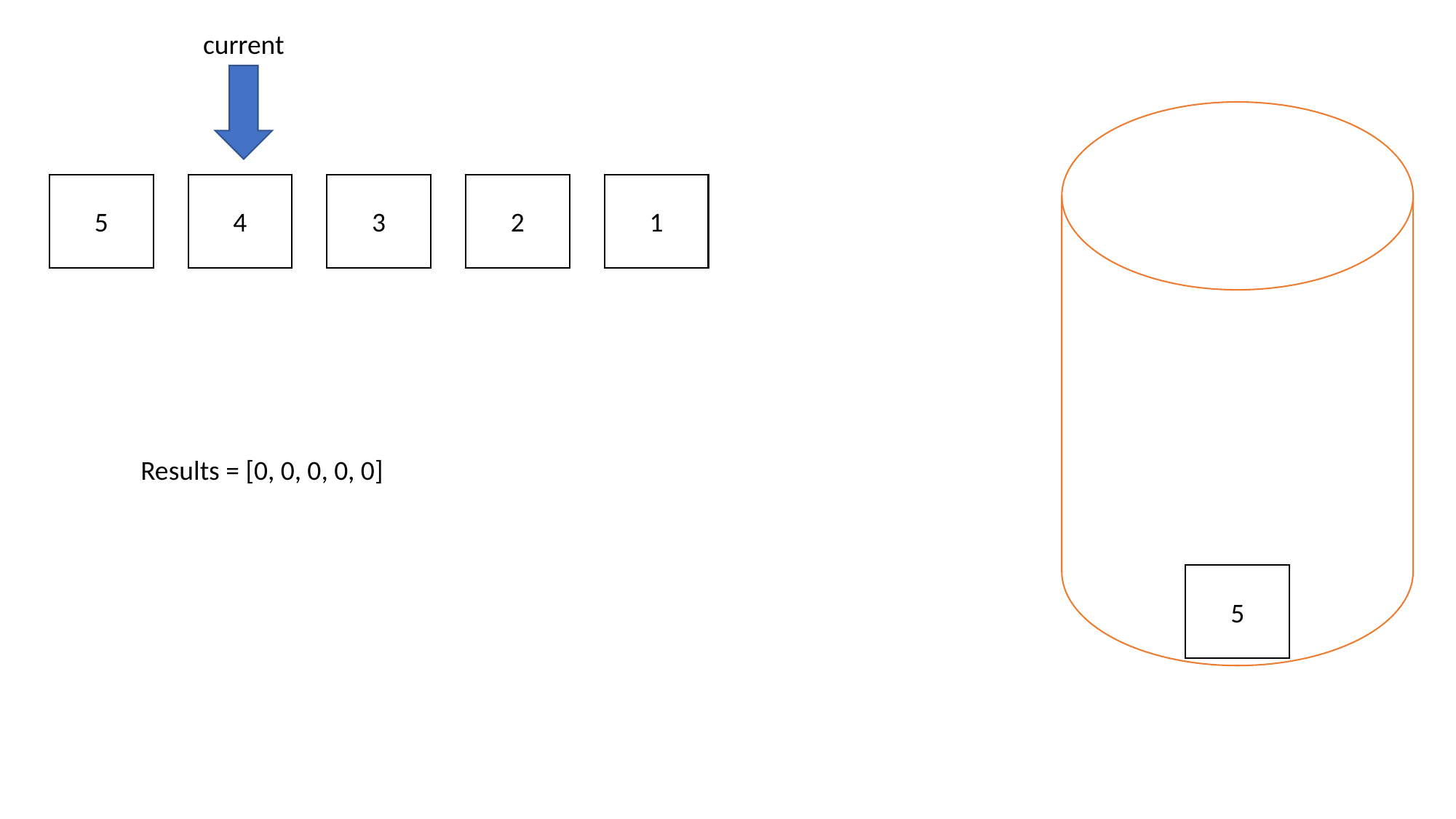

current

3
2
1
5
4
Results = [0, 0, 0, 0, 0]
5